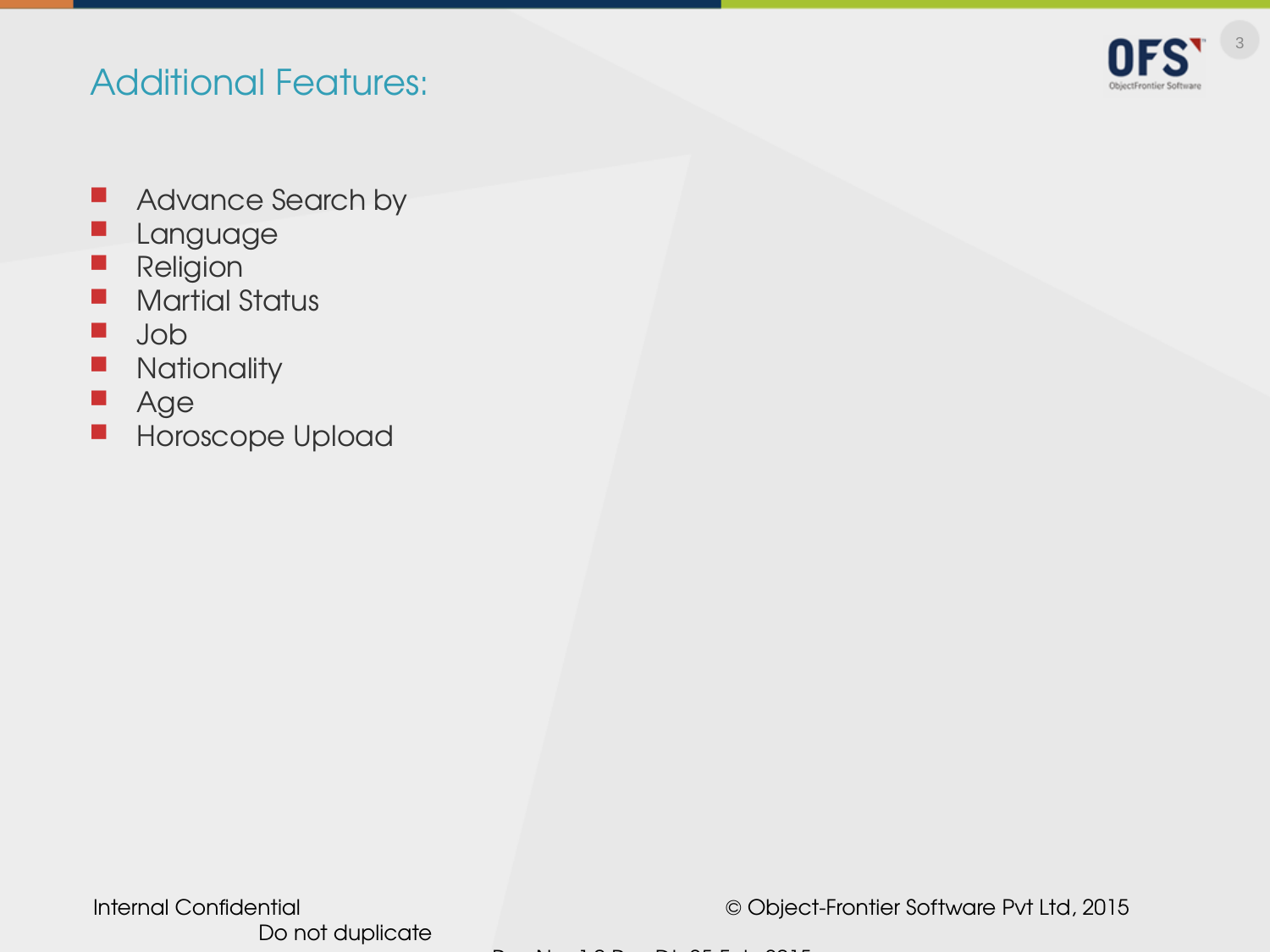

Additional Features:
Advance Search by
Language
Religion
Martial Status
Job
Nationality
Age
Horoscope Upload